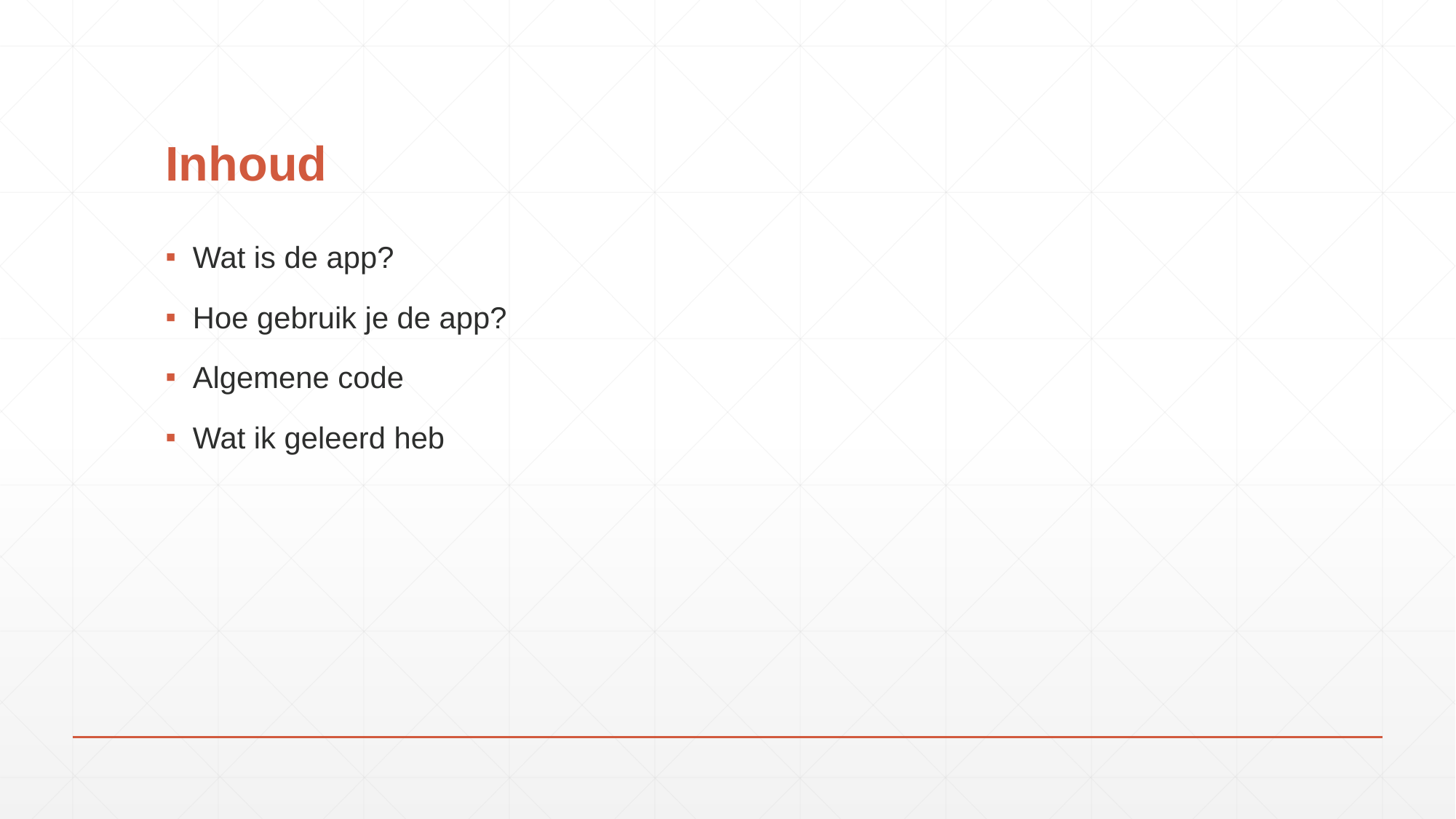

# Inhoud
Wat is de app?
Hoe gebruik je de app?
Algemene code
Wat ik geleerd heb